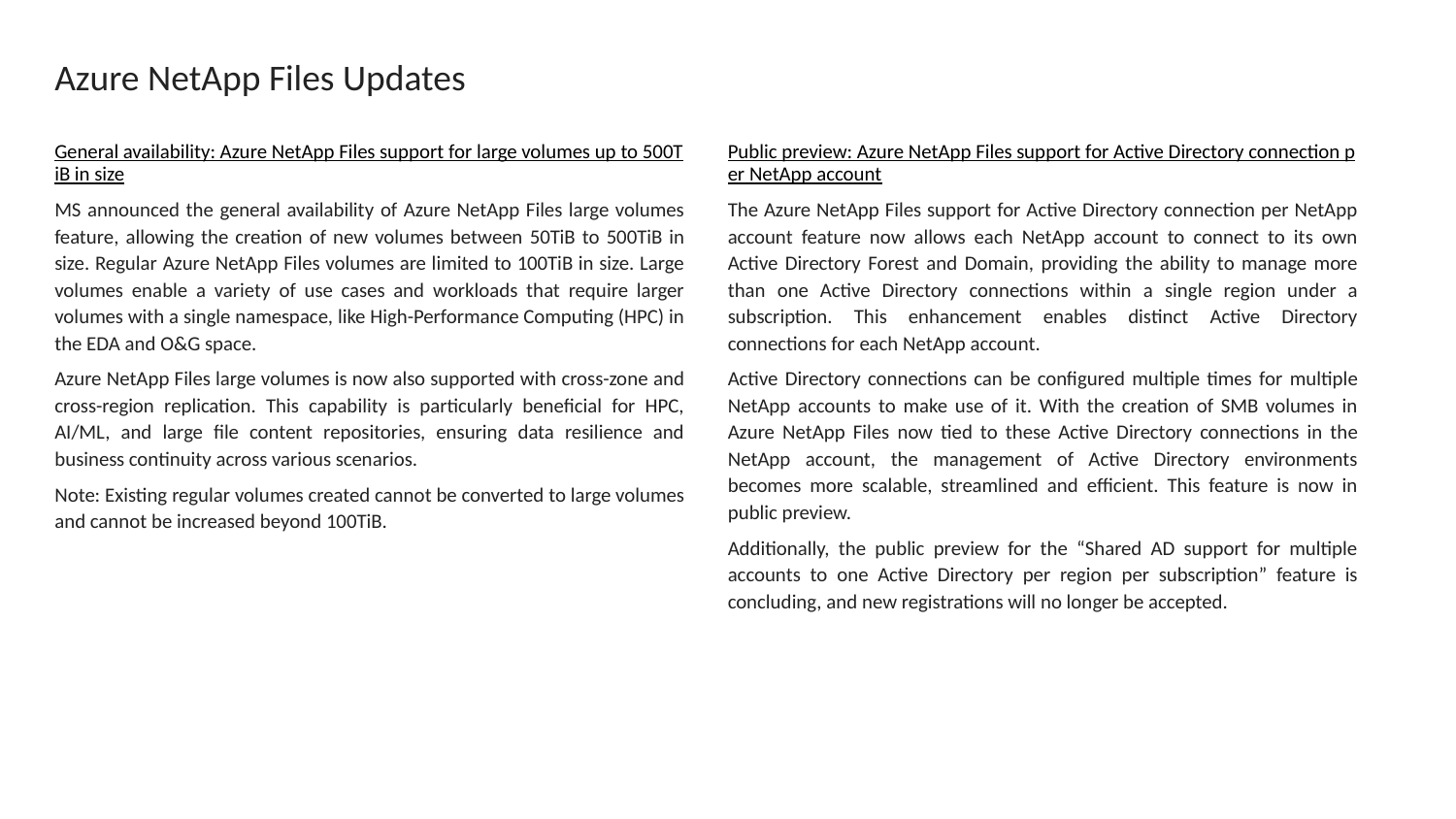

# Azure NetApp Files Updates
General availability: Azure NetApp Files support for large volumes up to 500TiB in size
MS announced the general availability of Azure NetApp Files large volumes feature, allowing the creation of new volumes between 50TiB to 500TiB in size. Regular Azure NetApp Files volumes are limited to 100TiB in size. Large volumes enable a variety of use cases and workloads that require larger volumes with a single namespace, like High-Performance Computing (HPC) in the EDA and O&G space.
Azure NetApp Files large volumes is now also supported with cross-zone and cross-region replication. This capability is particularly beneficial for HPC, AI/ML, and large file content repositories, ensuring data resilience and business continuity across various scenarios.
Note: Existing regular volumes created cannot be converted to large volumes and cannot be increased beyond 100TiB.

Public preview: Azure NetApp Files support for Active Directory connection per NetApp account
The Azure NetApp Files support for Active Directory connection per NetApp account feature now allows each NetApp account to connect to its own Active Directory Forest and Domain, providing the ability to manage more than one Active Directory connections within a single region under a subscription. This enhancement enables distinct Active Directory connections for each NetApp account.
Active Directory connections can be configured multiple times for multiple NetApp accounts to make use of it. With the creation of SMB volumes in Azure NetApp Files now tied to these Active Directory connections in the NetApp account, the management of Active Directory environments becomes more scalable, streamlined and efficient. This feature is now in public preview.
Additionally, the public preview for the “Shared AD support for multiple accounts to one Active Directory per region per subscription” feature is concluding, and new registrations will no longer be accepted.